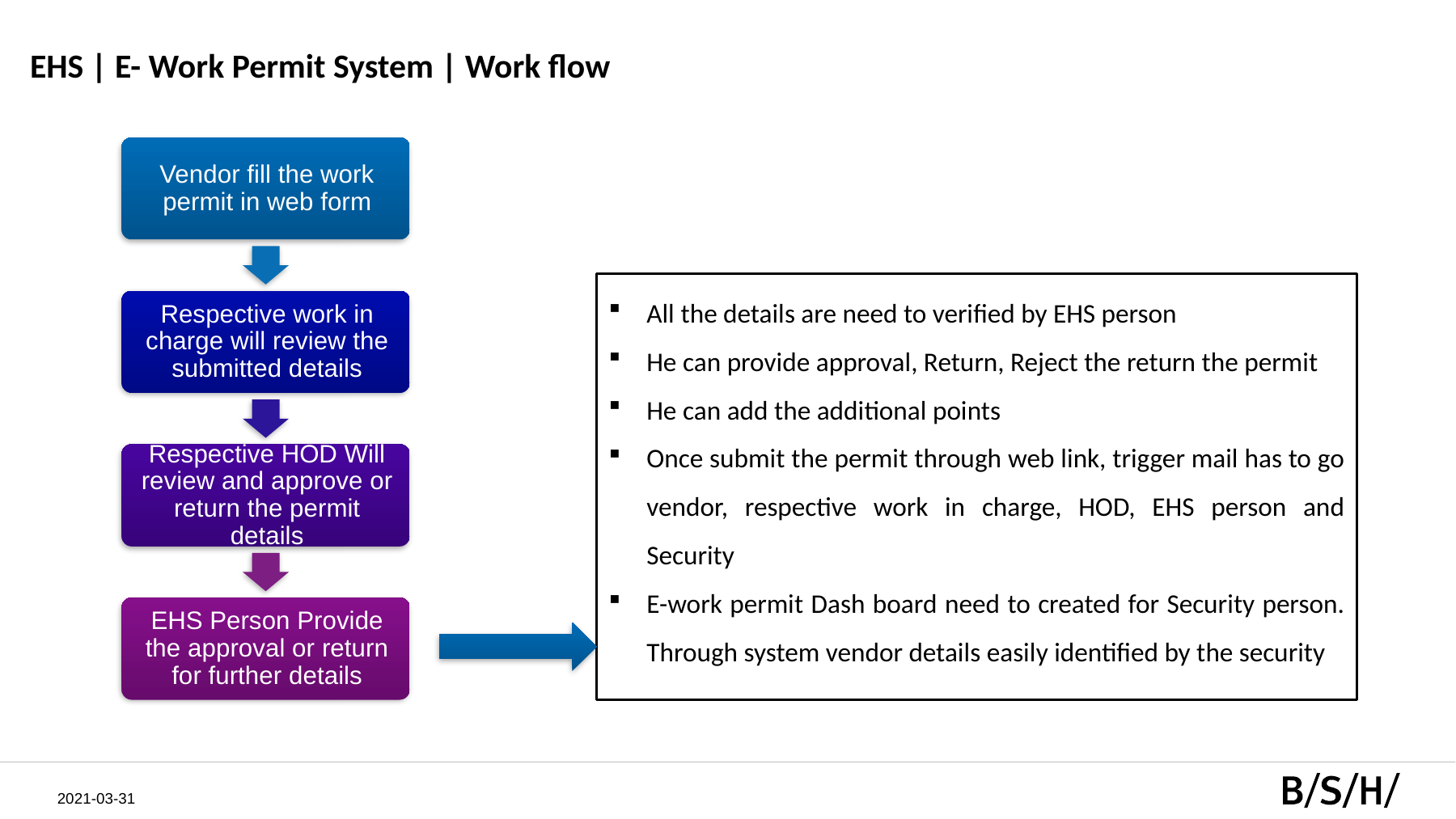

# EHS | E- Work Permit System | Work flow
Vendor fill the work permit in web form

Respective work in charge will review the submitted details

Respective HOD Will review and approve or return the permit details

EHS Person Provide the approval or return for further details
All the details are need to verified by EHS person
He can provide approval, Return, Reject the return the permit
He can add the additional points
Once submit the permit through web link, trigger mail has to go vendor, respective work in charge, HOD, EHS person and Security
E-work permit Dash board need to created for Security person. Through system vendor details easily identified by the security